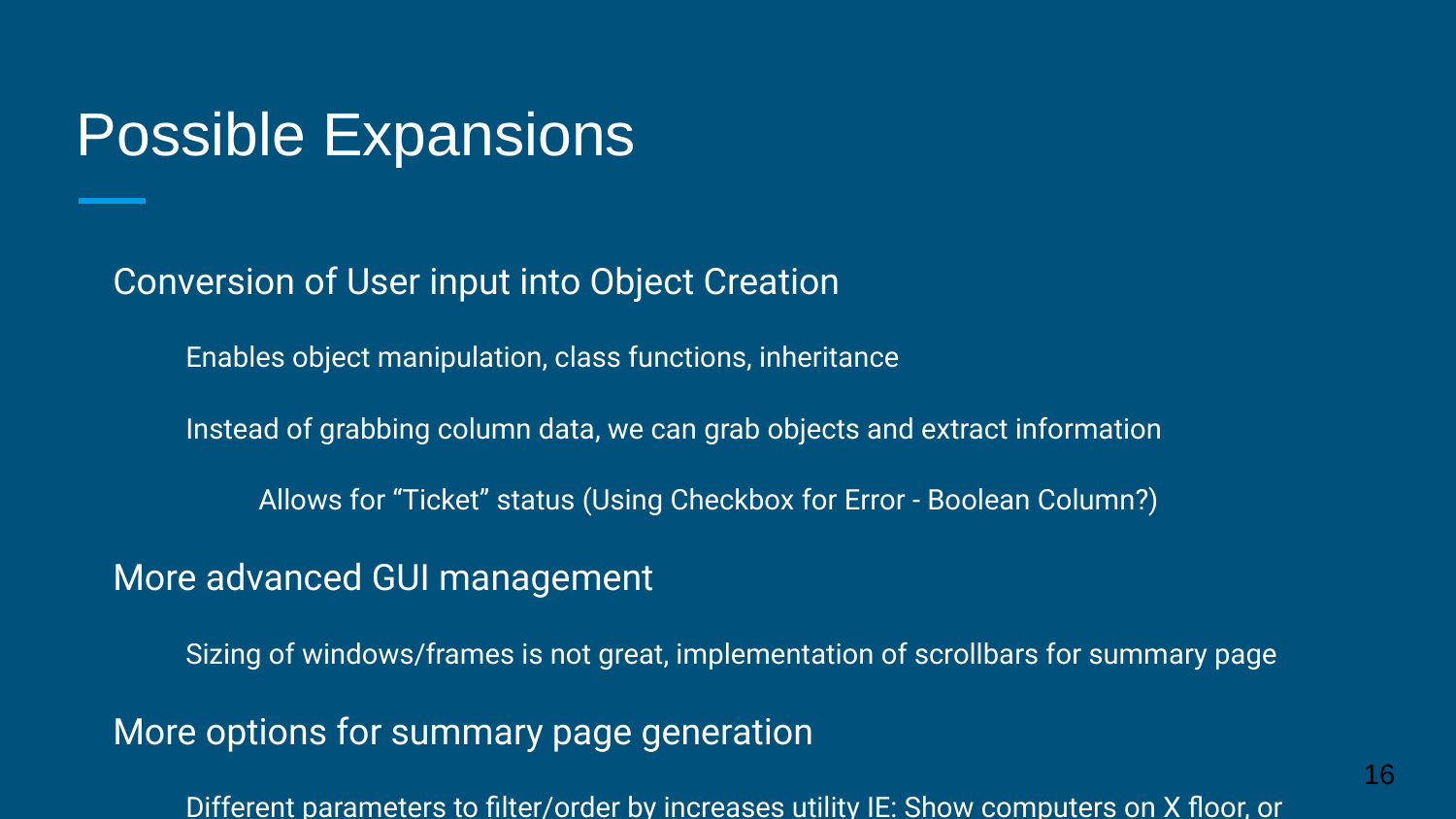

# Possible Expansions
Conversion of User input into Object Creation
Enables object manipulation, class functions, inheritance
Instead of grabbing column data, we can grab objects and extract information
Allows for “Ticket” status (Using Checkbox for Error - Boolean Column?)
More advanced GUI management
Sizing of windows/frames is not great, implementation of scrollbars for summary page
More options for summary page generation
Different parameters to filter/order by increases utility IE: Show computers on X floor, or shipdates exceeding certain date etc.

16